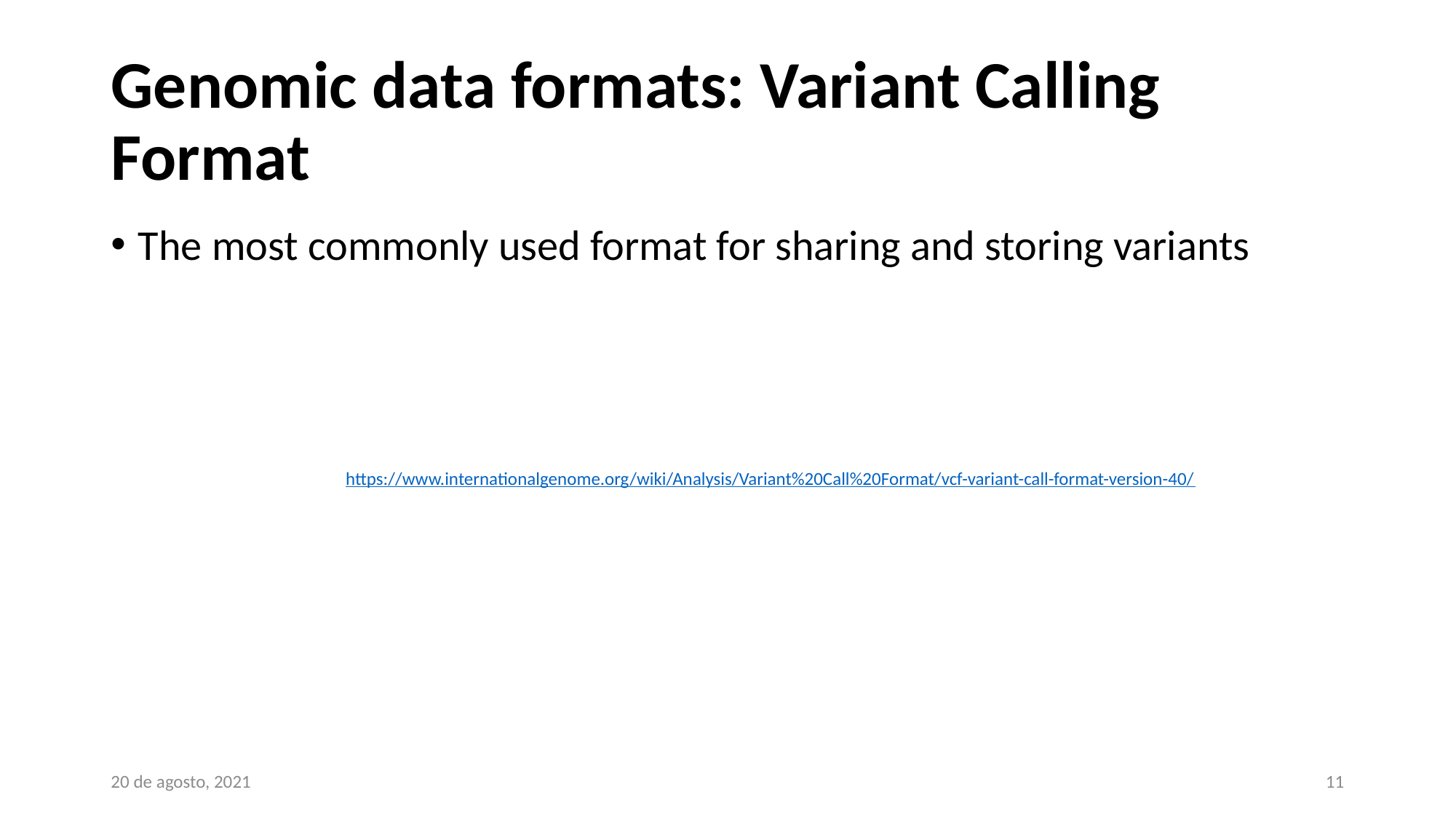

# Genomic data formats: Variant Calling Format
The most commonly used format for sharing and storing variants
https://www.internationalgenome.org/wiki/Analysis/Variant%20Call%20Format/vcf-variant-call-format-version-40/
20 de agosto, 2021
11